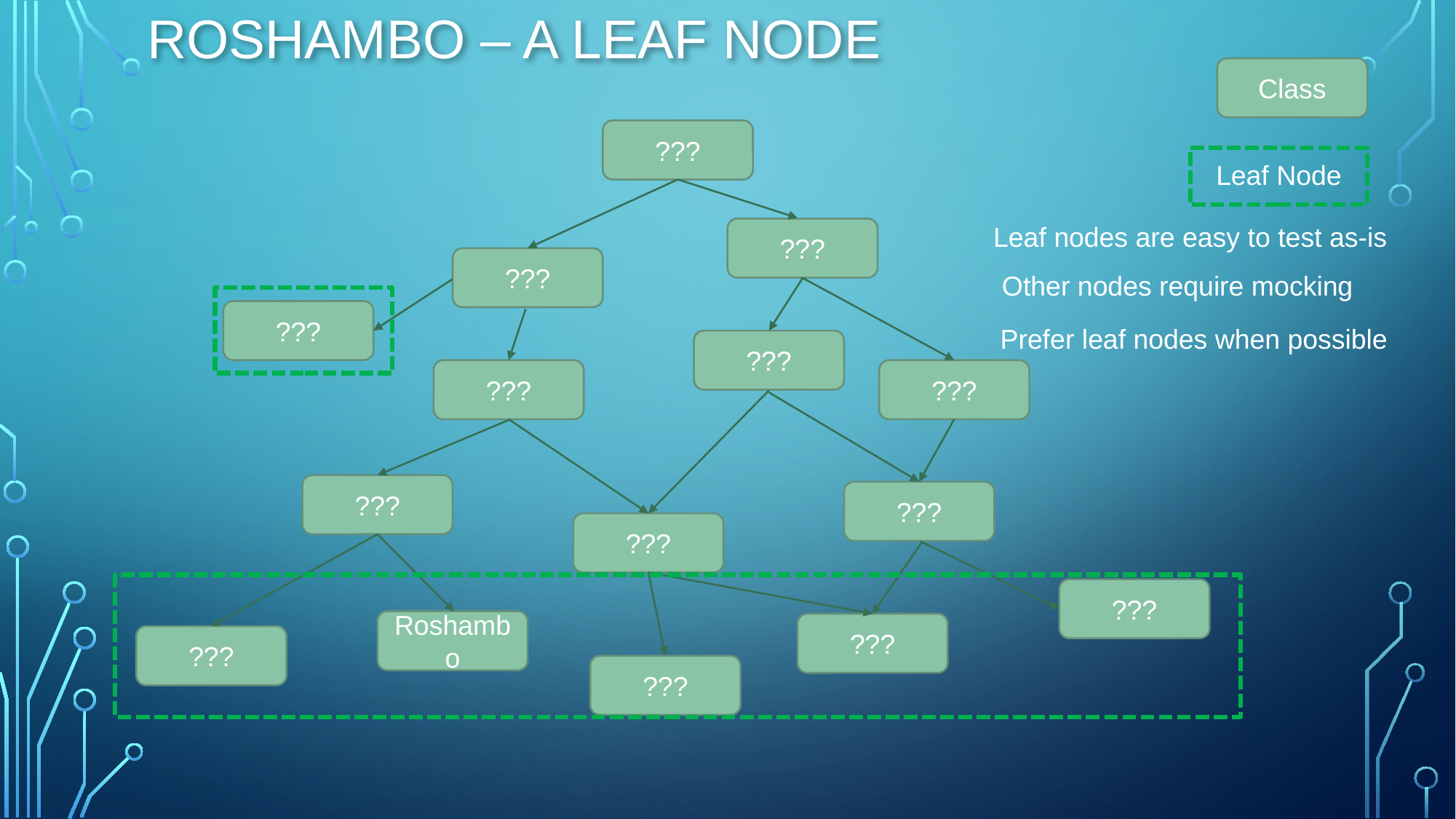

# Roshambo – A Leaf Node
Class
???

Leaf Node
Leaf nodes are easy to test as-is
???
???
Other nodes require mocking

???
Prefer leaf nodes when possible
???
???
???
???
???
???

???
Roshambo
???
???
???